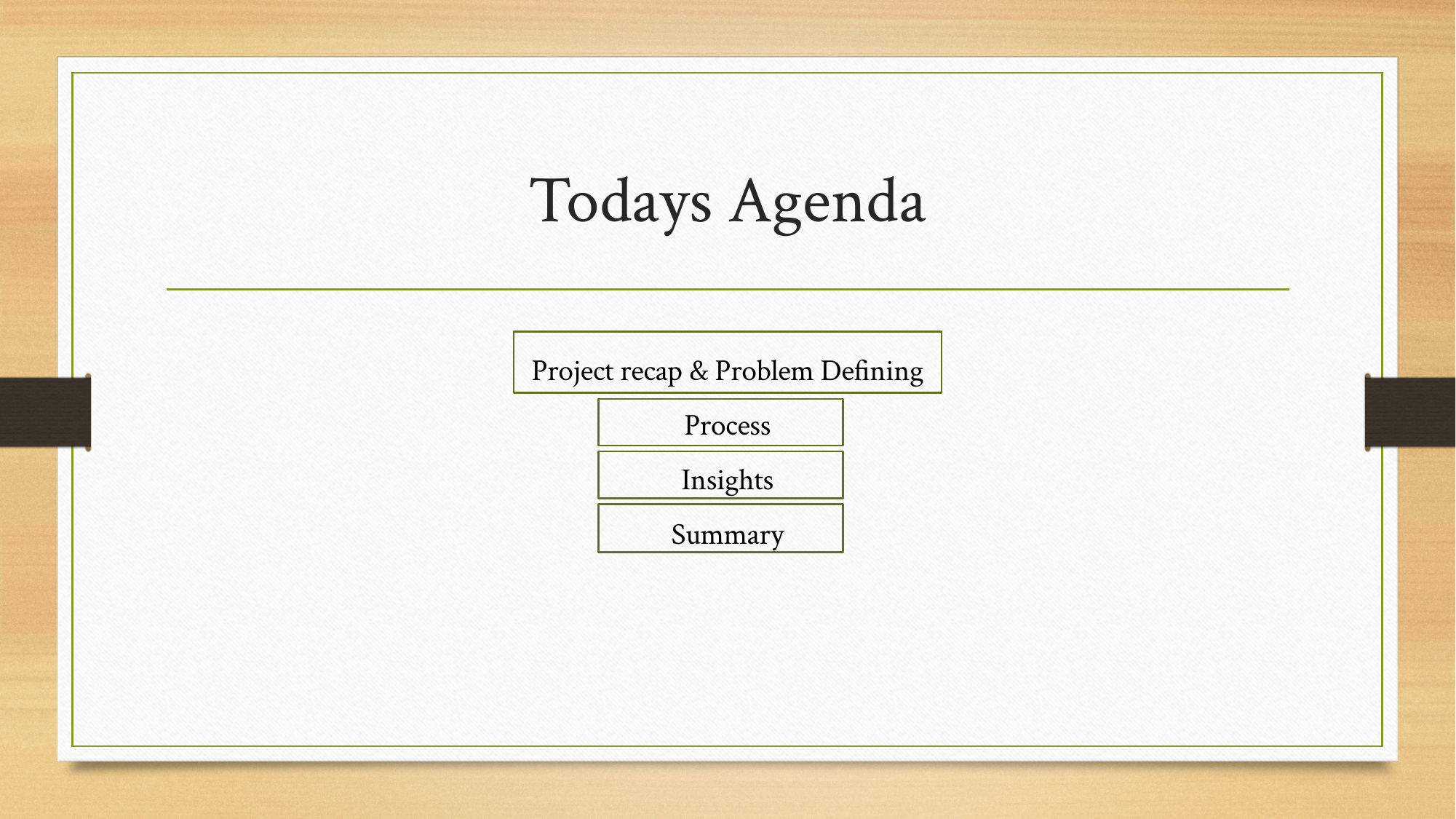

# Todays Agenda
Project recap & Problem Defining
Process
Insights
Summary